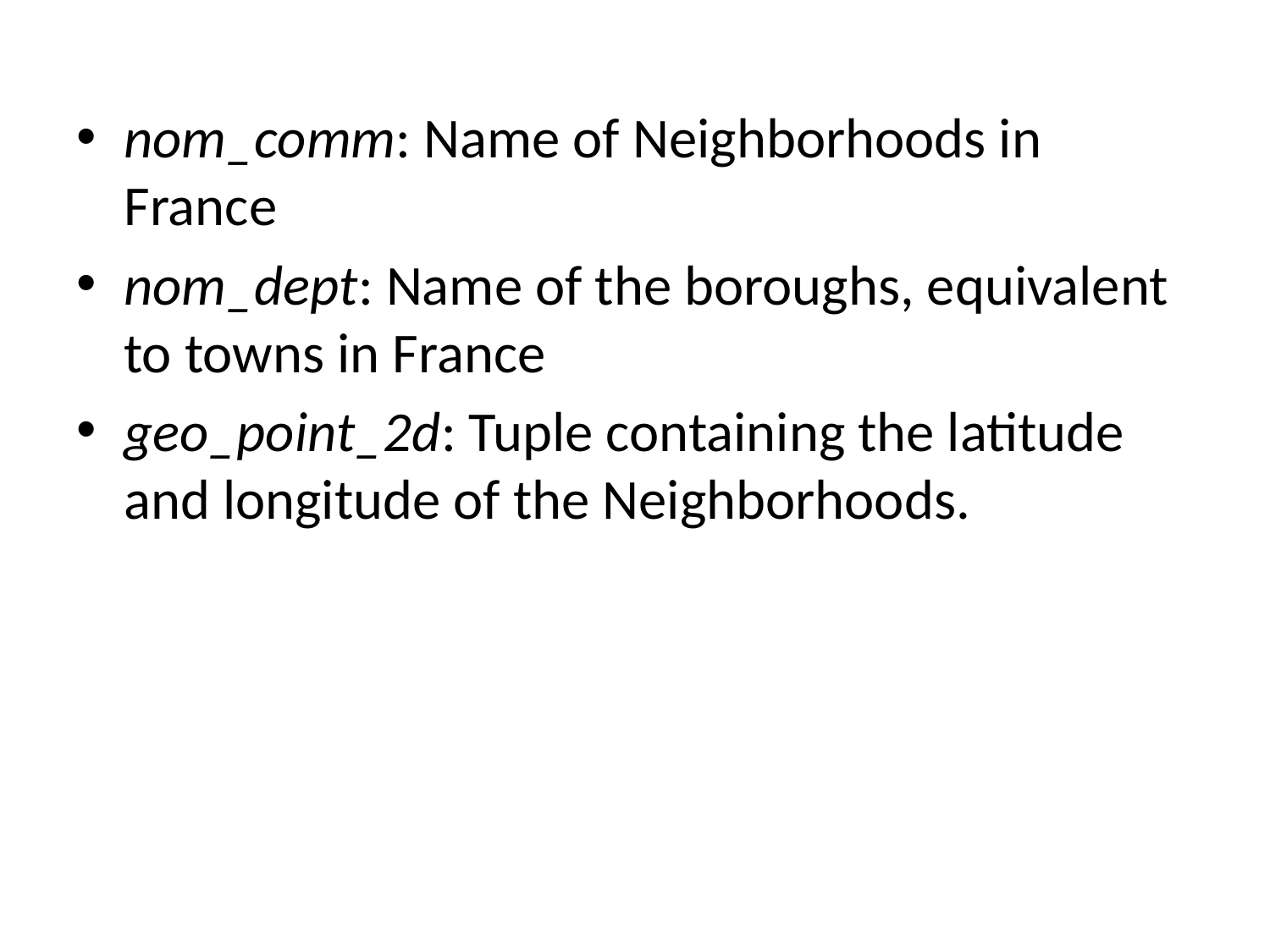

nom_comm: Name of Neighborhoods in France
nom_dept: Name of the boroughs, equivalent to towns in France
geo_point_2d: Tuple containing the latitude and longitude of the Neighborhoods.